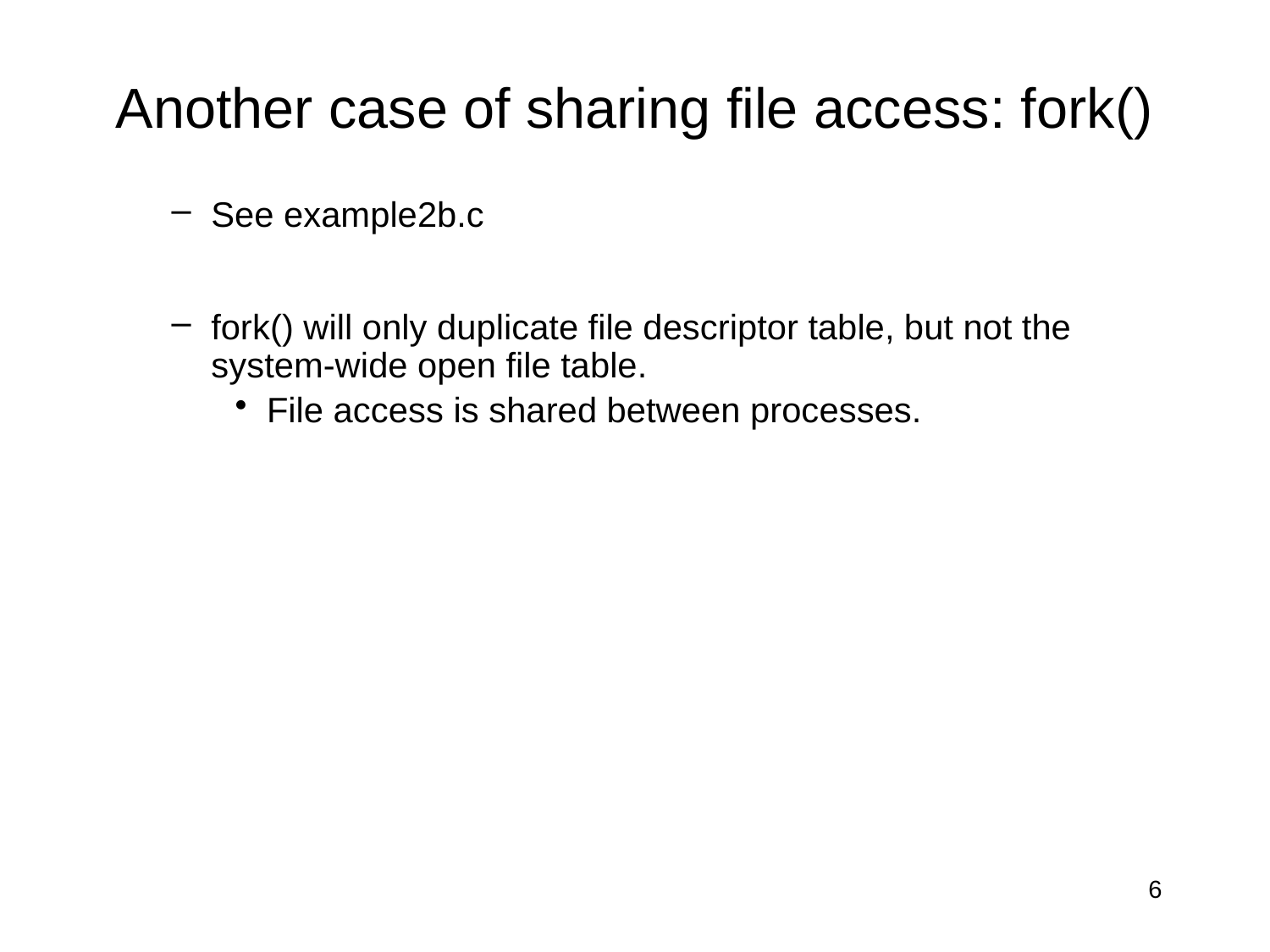

# Another case of sharing file access: fork()
See example2b.c

fork() will only duplicate file descriptor table, but not the system-wide open file table.
File access is shared between processes.

6